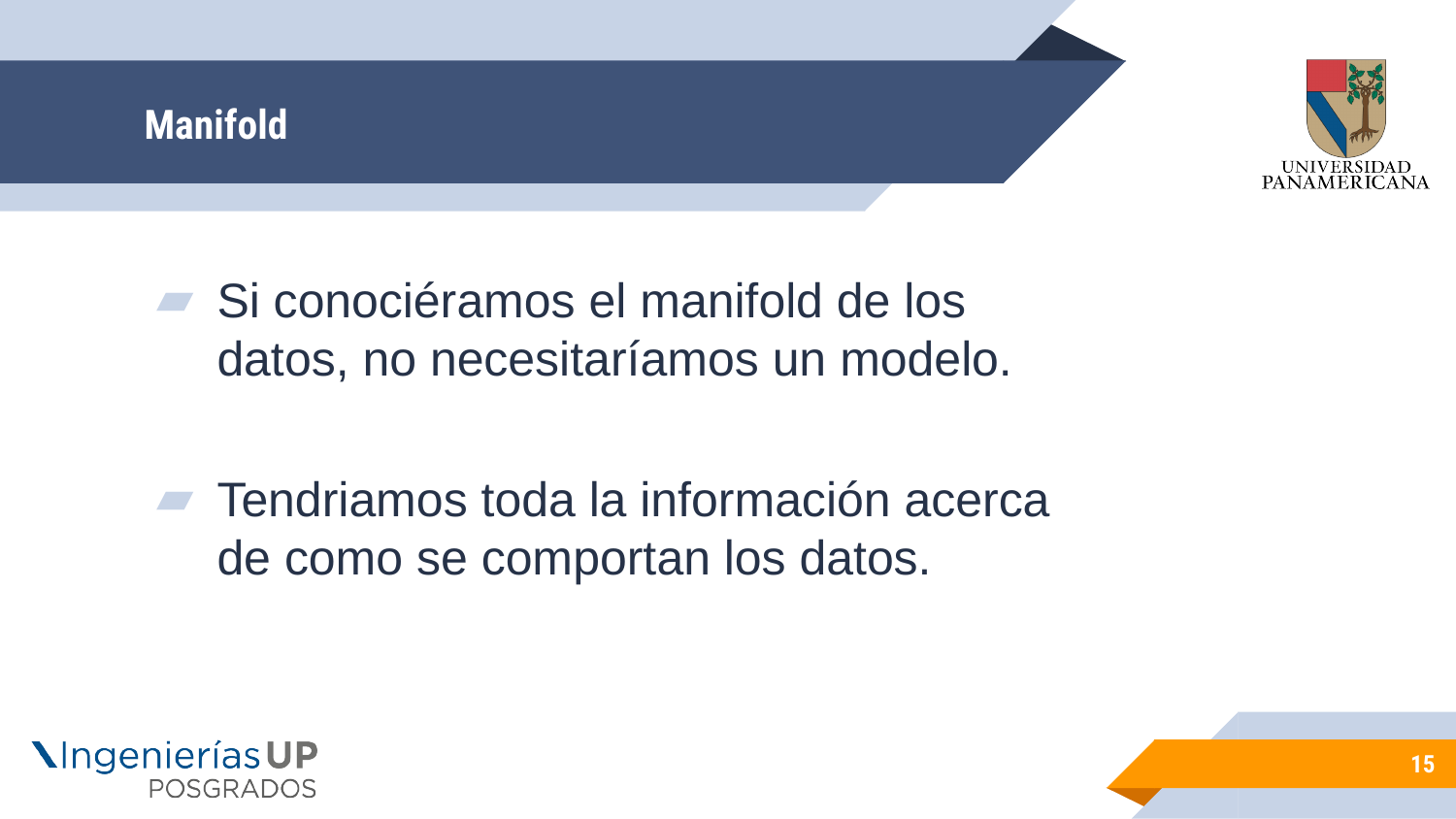

# Manifold
Si conociéramos el manifold de los datos, no necesitaríamos un modelo.

Tendriamos toda la información acerca de como se comportan los datos.

15